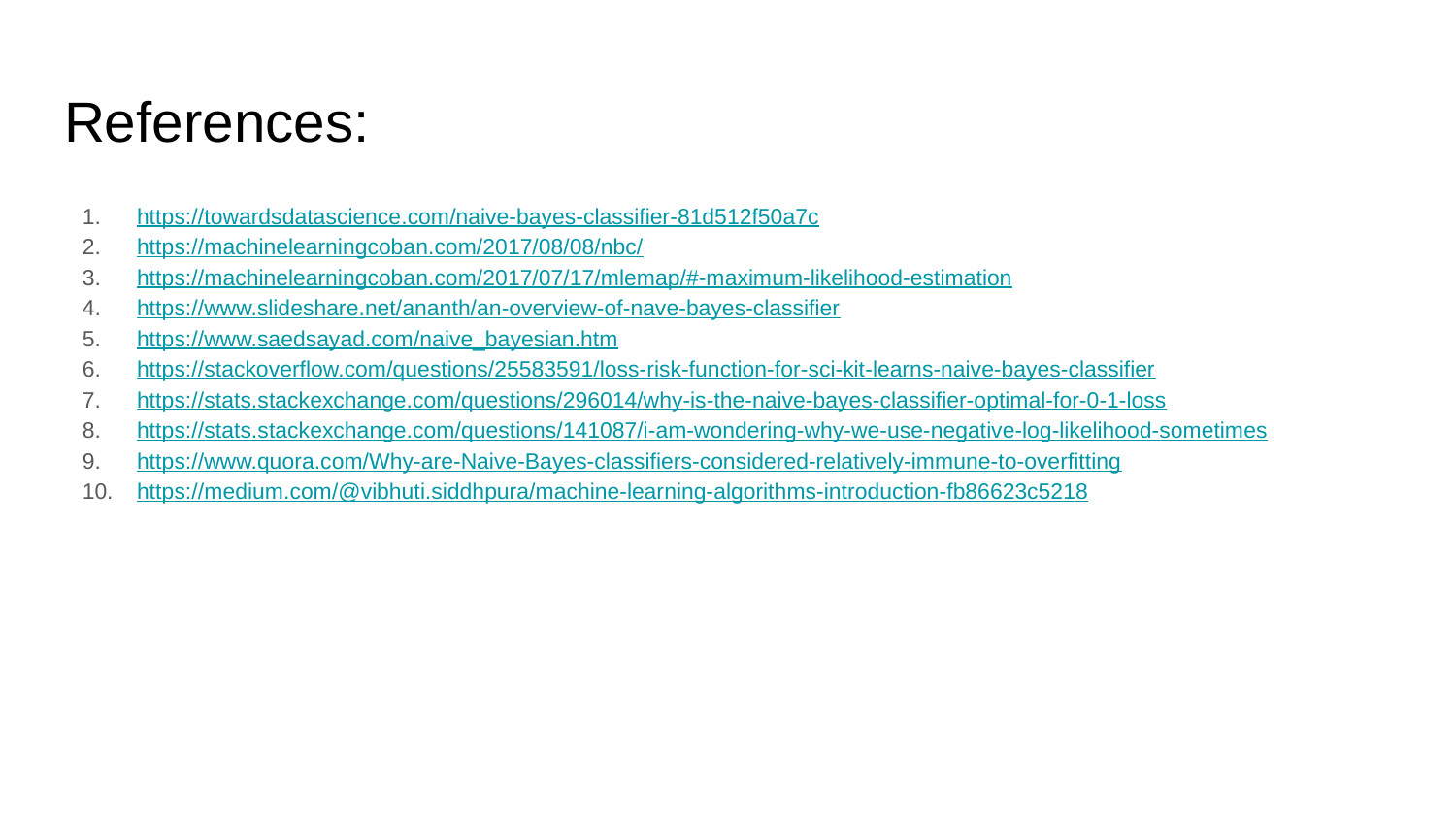

# References:
https://towardsdatascience.com/naive-bayes-classifier-81d512f50a7c
https://machinelearningcoban.com/2017/08/08/nbc/
https://machinelearningcoban.com/2017/07/17/mlemap/#-maximum-likelihood-estimation
https://www.slideshare.net/ananth/an-overview-of-nave-bayes-classifier
https://www.saedsayad.com/naive_bayesian.htm
https://stackoverflow.com/questions/25583591/loss-risk-function-for-sci-kit-learns-naive-bayes-classifier
https://stats.stackexchange.com/questions/296014/why-is-the-naive-bayes-classifier-optimal-for-0-1-loss
https://stats.stackexchange.com/questions/141087/i-am-wondering-why-we-use-negative-log-likelihood-sometimes
https://www.quora.com/Why-are-Naive-Bayes-classifiers-considered-relatively-immune-to-overfitting
https://medium.com/@vibhuti.siddhpura/machine-learning-algorithms-introduction-fb86623c5218